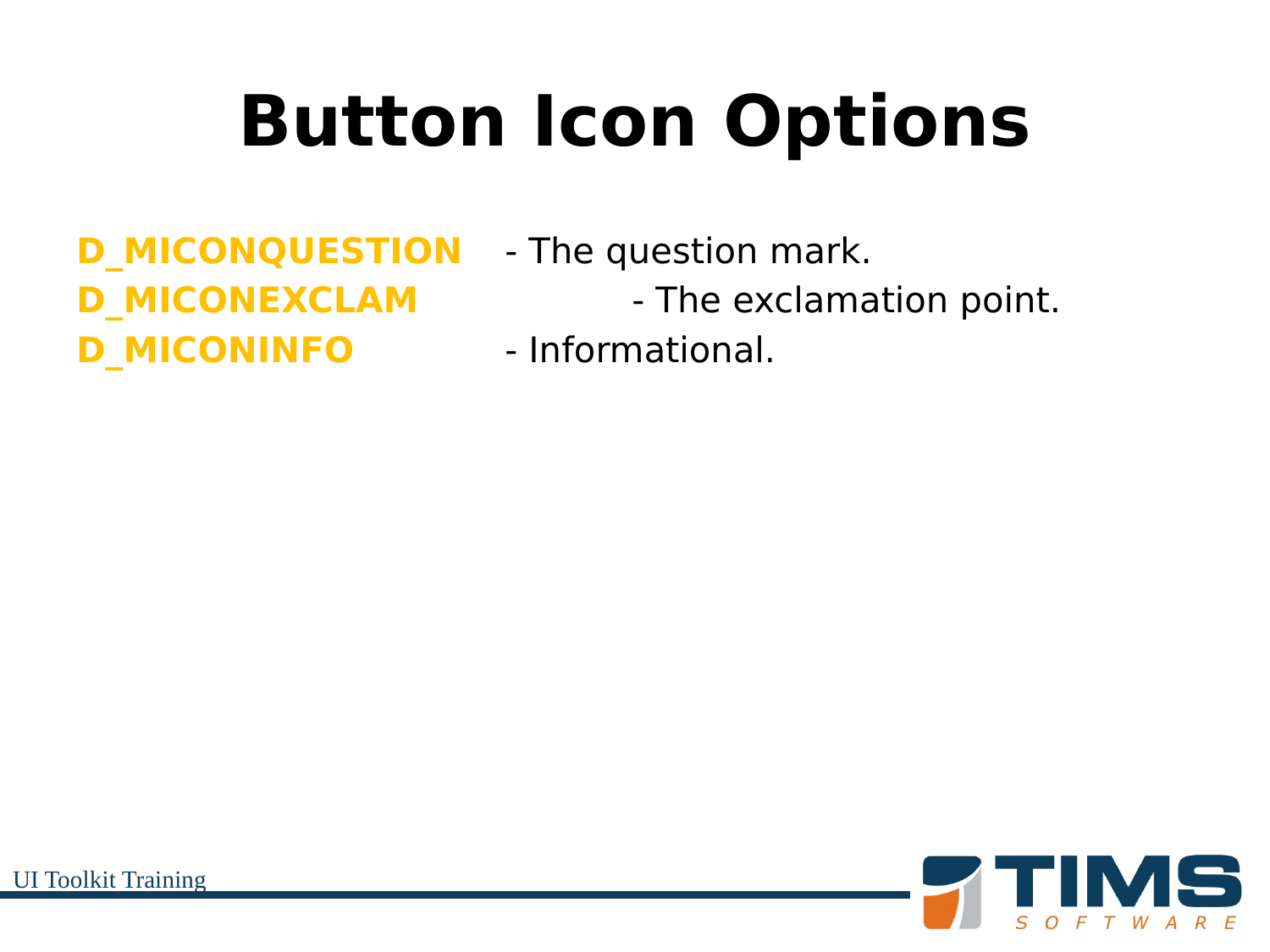

# Button Icon Options
D_MICONQUESTION	- The question mark.
D_MICONEXCLAM		- The exclamation point.
D_MICONINFO		- Informational.
UI Toolkit Training